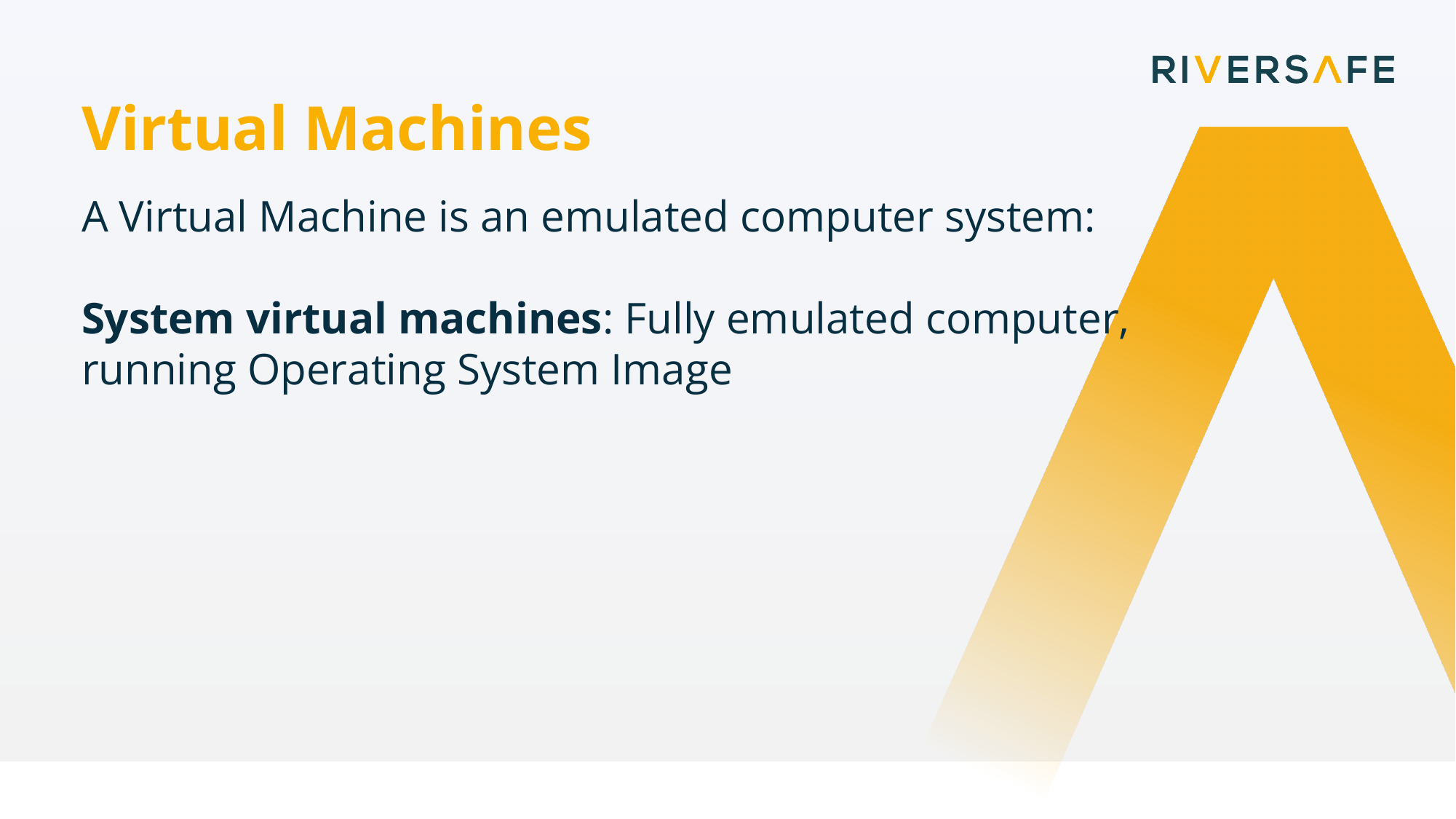

Virtual Machines
A Virtual Machine is an emulated computer system:
System virtual machines: Fully emulated computer, running Operating System Image